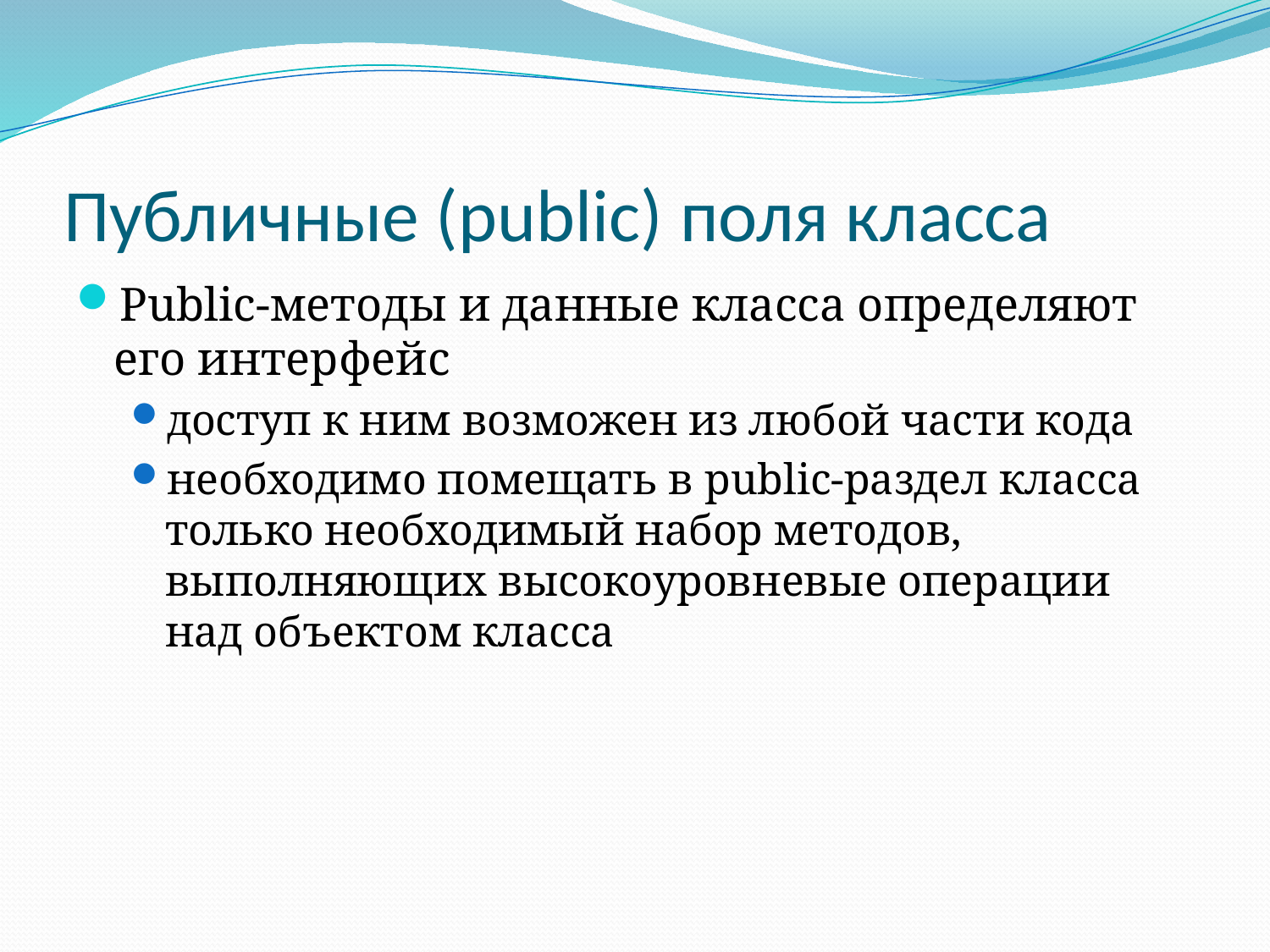

# Публичные (public) поля класса
Public-методы и данные класса определяют его интерфейс
доступ к ним возможен из любой части кода
необходимо помещать в public-раздел класса только необходимый набор методов, выполняющих высокоуровневые операции над объектом класса